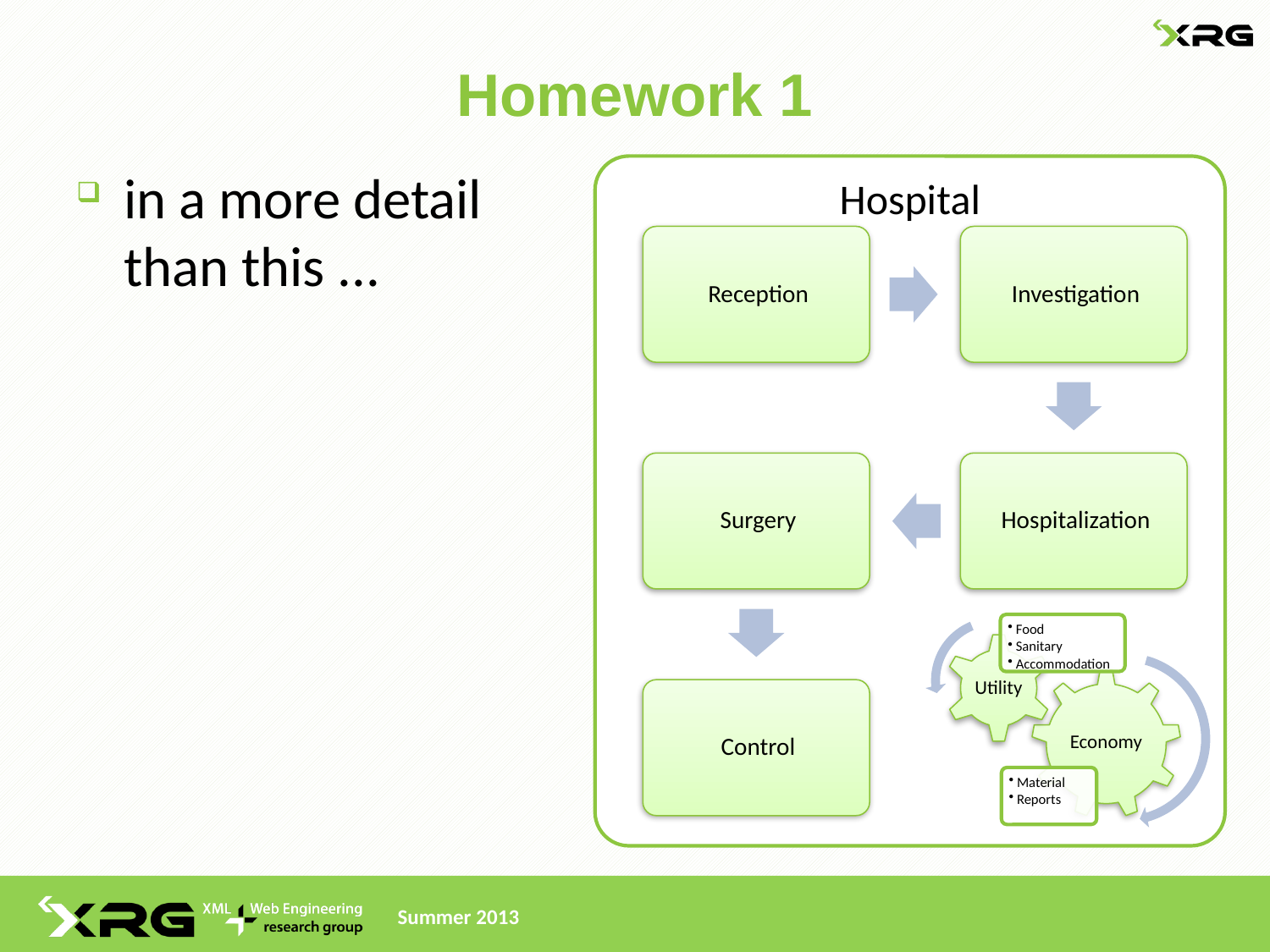

# Homework 1
Hospital
Reception

Investigation

Hospitalization

Surgery

Control
Economy
Material
Reports
Utility
Food
Sanitary
Accommodation
in a more detail than this ...
Summer 2013